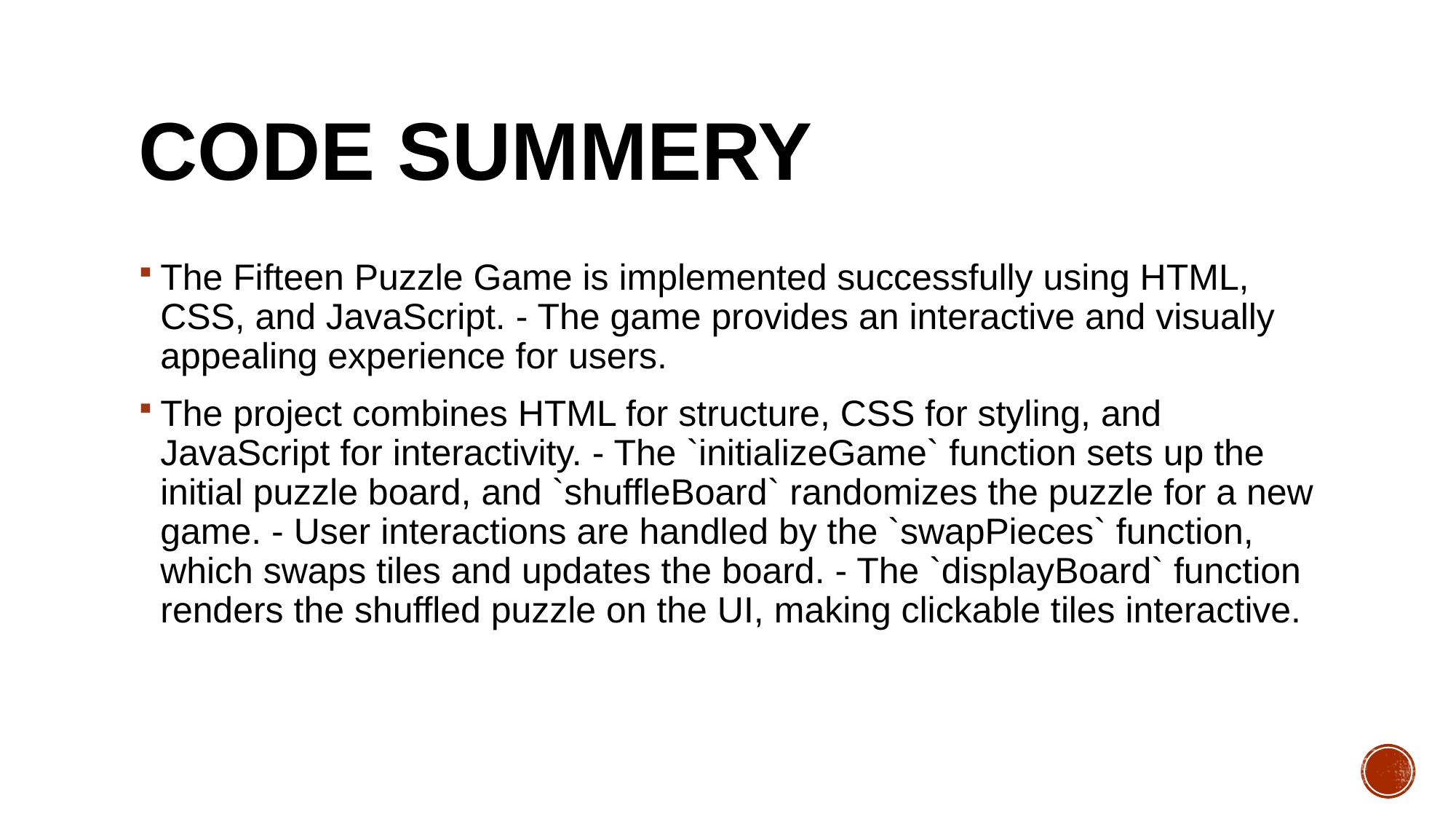

# CODE SUMMERY
The Fifteen Puzzle Game is implemented successfully using HTML, CSS, and JavaScript. - The game provides an interactive and visually appealing experience for users.
The project combines HTML for structure, CSS for styling, and JavaScript for interactivity. - The `initializeGame` function sets up the initial puzzle board, and `shuffleBoard` randomizes the puzzle for a new game. - User interactions are handled by the `swapPieces` function, which swaps tiles and updates the board. - The `displayBoard` function renders the shuffled puzzle on the UI, making clickable tiles interactive.